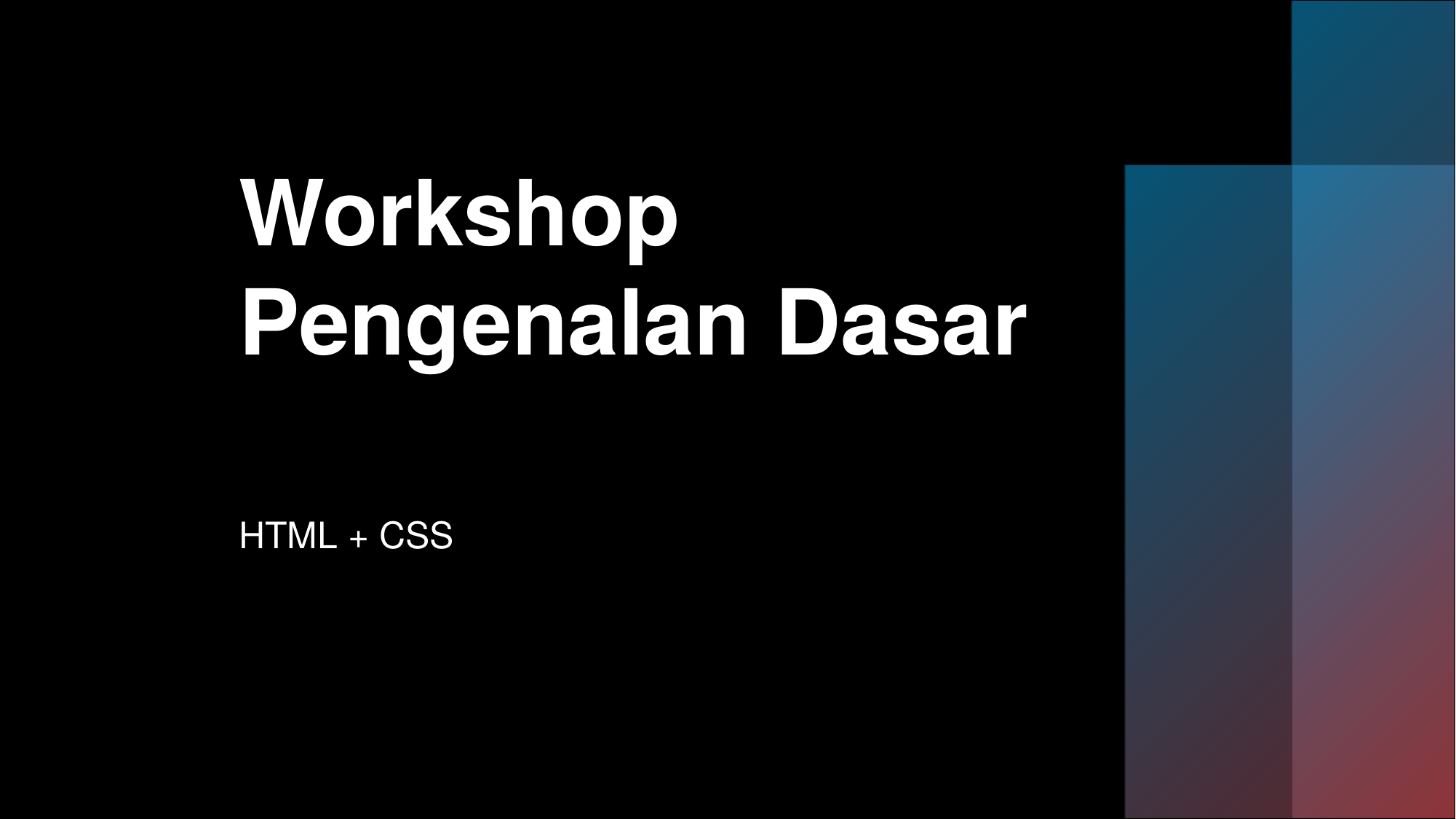

# Workshop Pengenalan Dasar

HTML + CSS